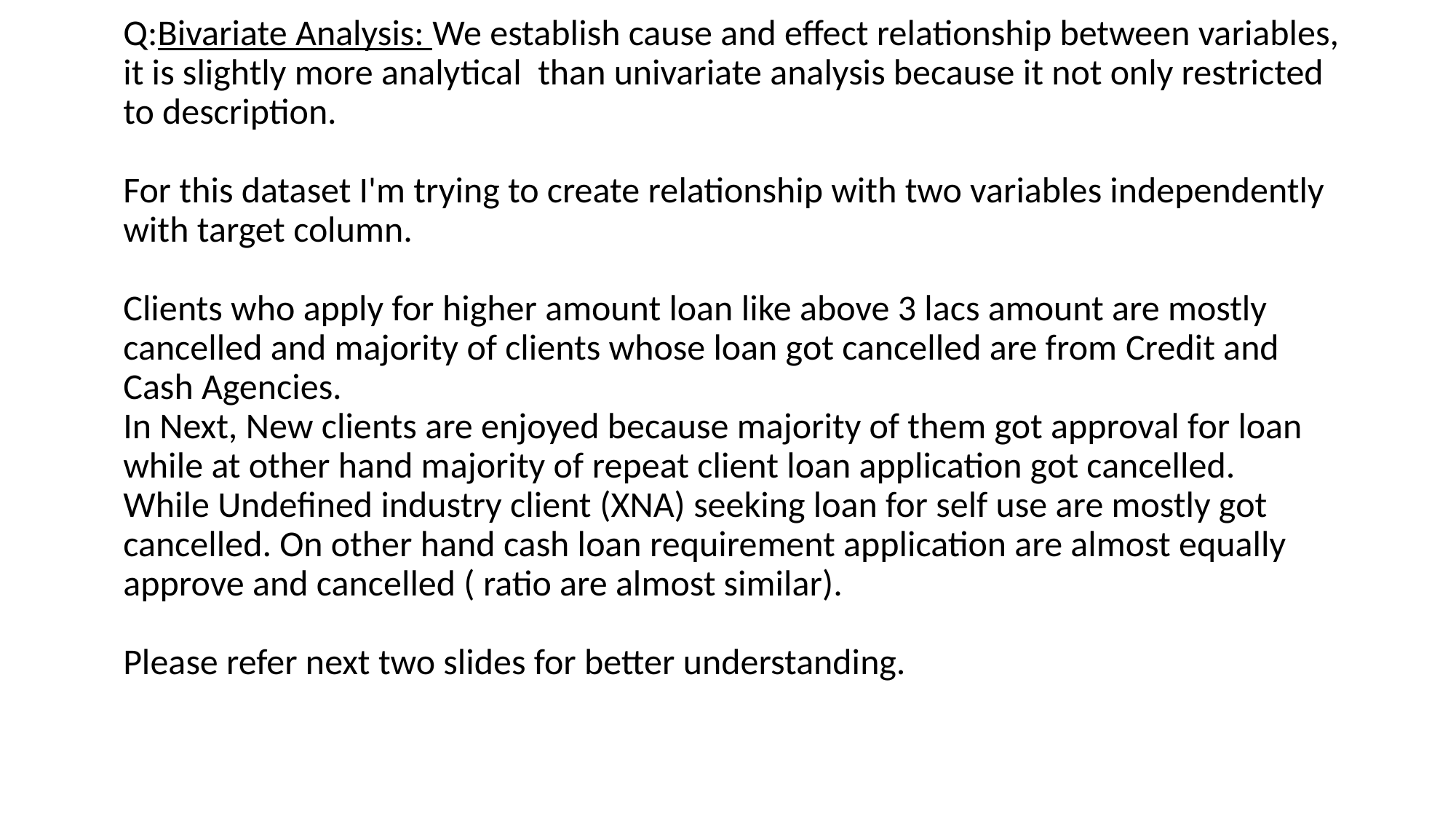

# Q:Bivariate Analysis: We establish cause and effect relationship between variables, it is slightly more analytical  than univariate analysis because it not only restricted to description. For this dataset I'm trying to create relationship with two variables independently with target column. Clients who apply for higher amount loan like above 3 lacs amount are mostly cancelled and majority of clients whose loan got cancelled are from Credit and Cash Agencies. In Next, New clients are enjoyed because majority of them got approval for loan while at other hand majority of repeat client loan application got cancelled. While Undefined industry client (XNA) seeking loan for self use are mostly got cancelled. On other hand cash loan requirement application are almost equally approve and cancelled ( ratio are almost similar). Please refer next two slides for better understanding.